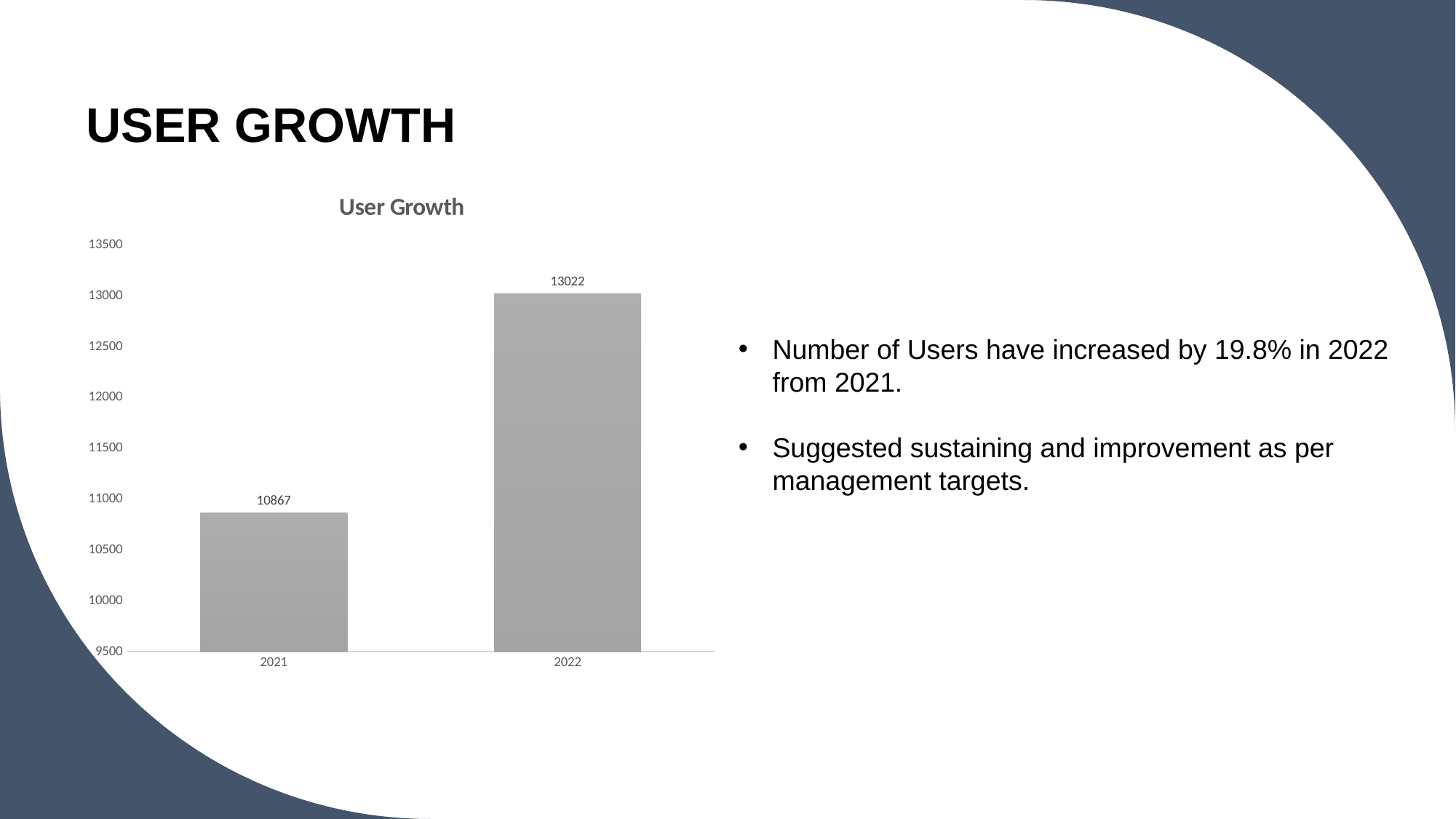

# USER GROWTH

### Chart: User Growth

| Category | Total |
|---|---|
| 2021 | 10867.0 |
| 2022 | 13022.0 |
Number of Users have increased by 19.8% in 2022 from 2021.

Suggested sustaining and improvement as per management targets.